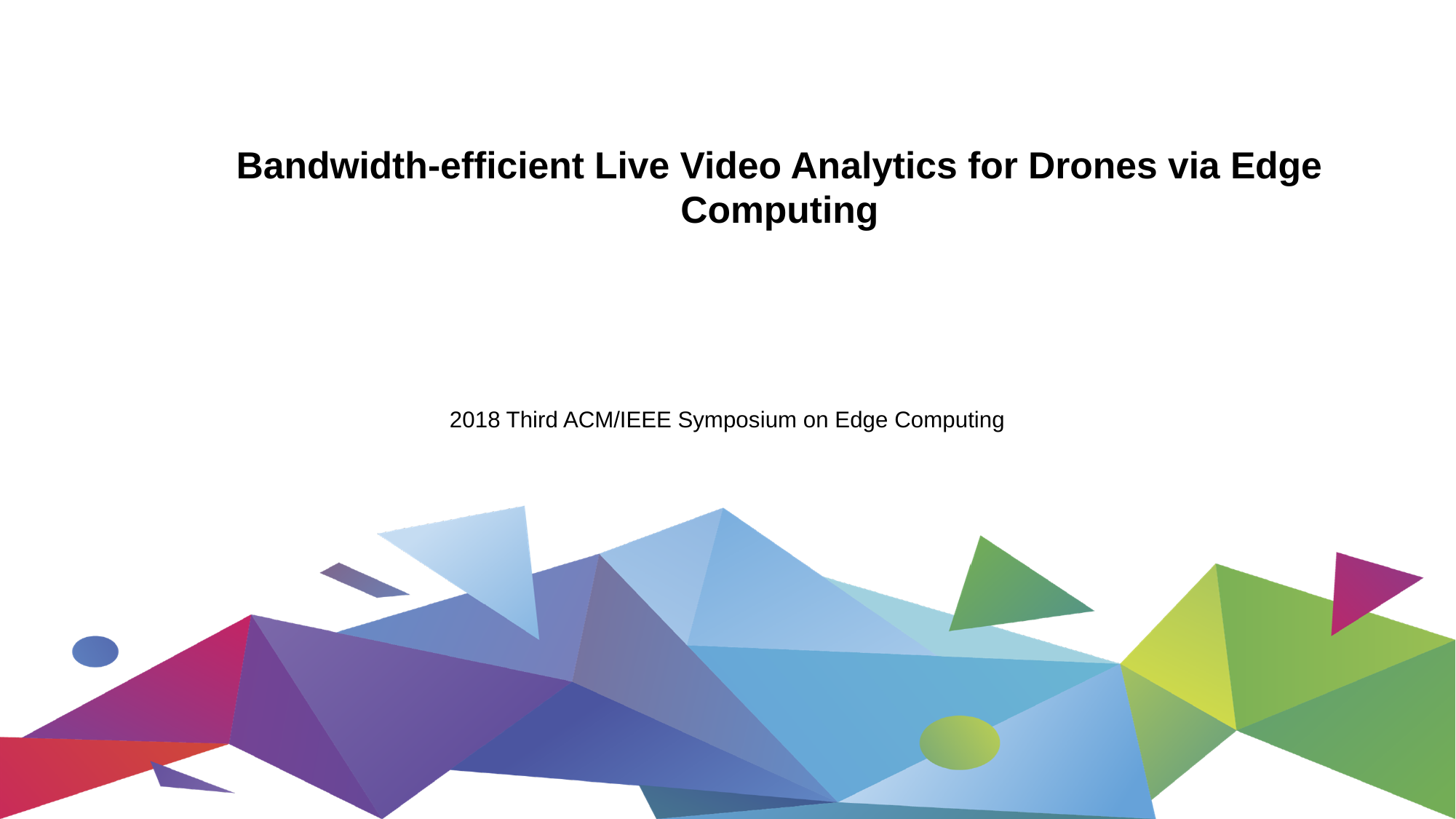

# Bandwidth-efficient Live Video Analytics for Drones via Edge Computing
2018 Third ACM/IEEE Symposium on Edge Computing